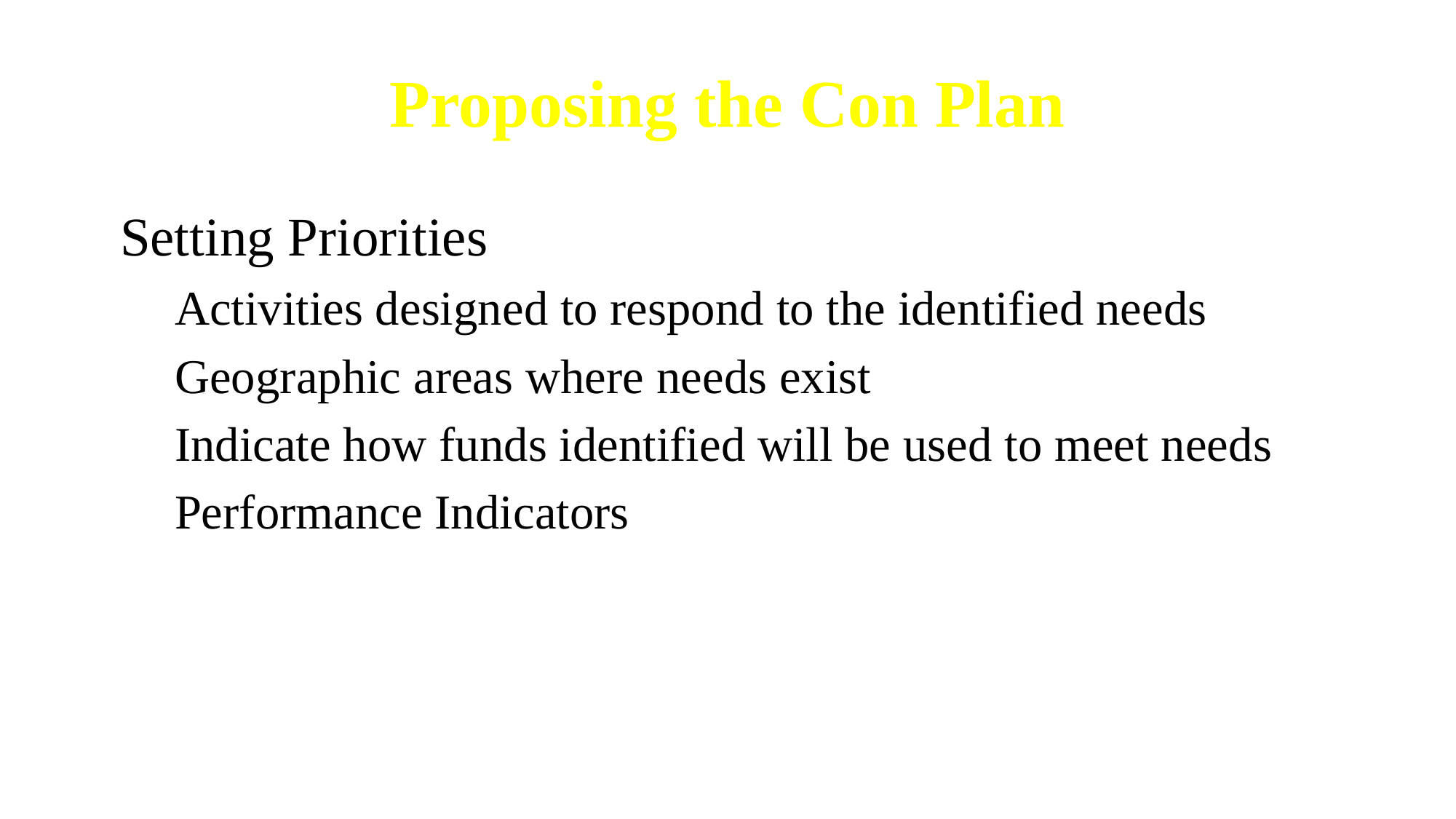

Proposing the Con Plan
Setting Priorities
Activities designed to respond to the identified needs
Geographic areas where needs exist
Indicate how funds identified will be used to meet needs
Performance Indicators